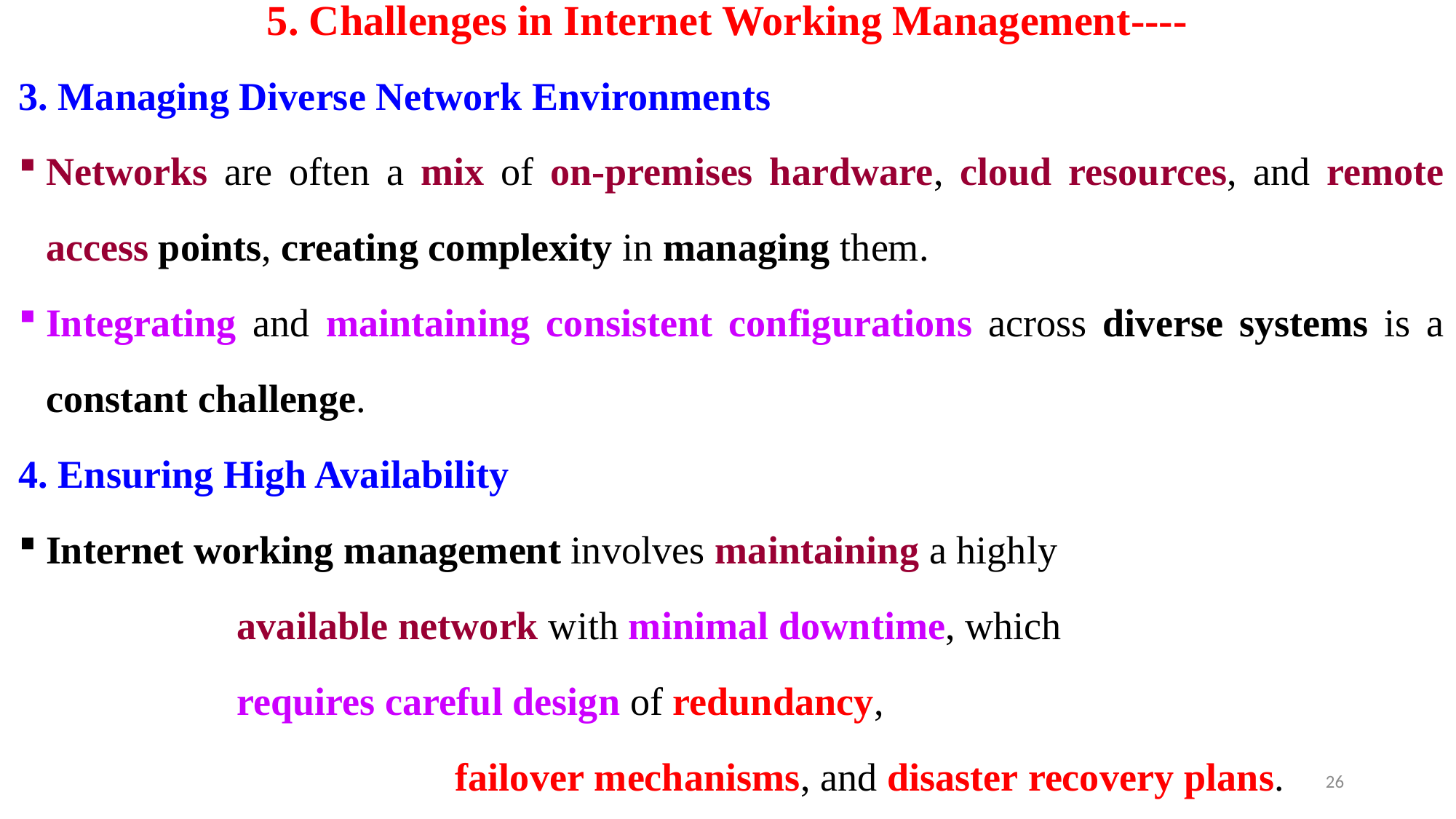

# 5. Challenges in Internet Working Management----
3. Managing Diverse Network Environments
Networks are often a mix of on-premises hardware, cloud resources, and remote access points, creating complexity in managing them.
Integrating and maintaining consistent configurations across diverse systems is a constant challenge.
4. Ensuring High Availability
Internet working management involves maintaining a highly
		available network with minimal downtime, which
		requires careful design of redundancy,
				failover mechanisms, and disaster recovery plans.
26